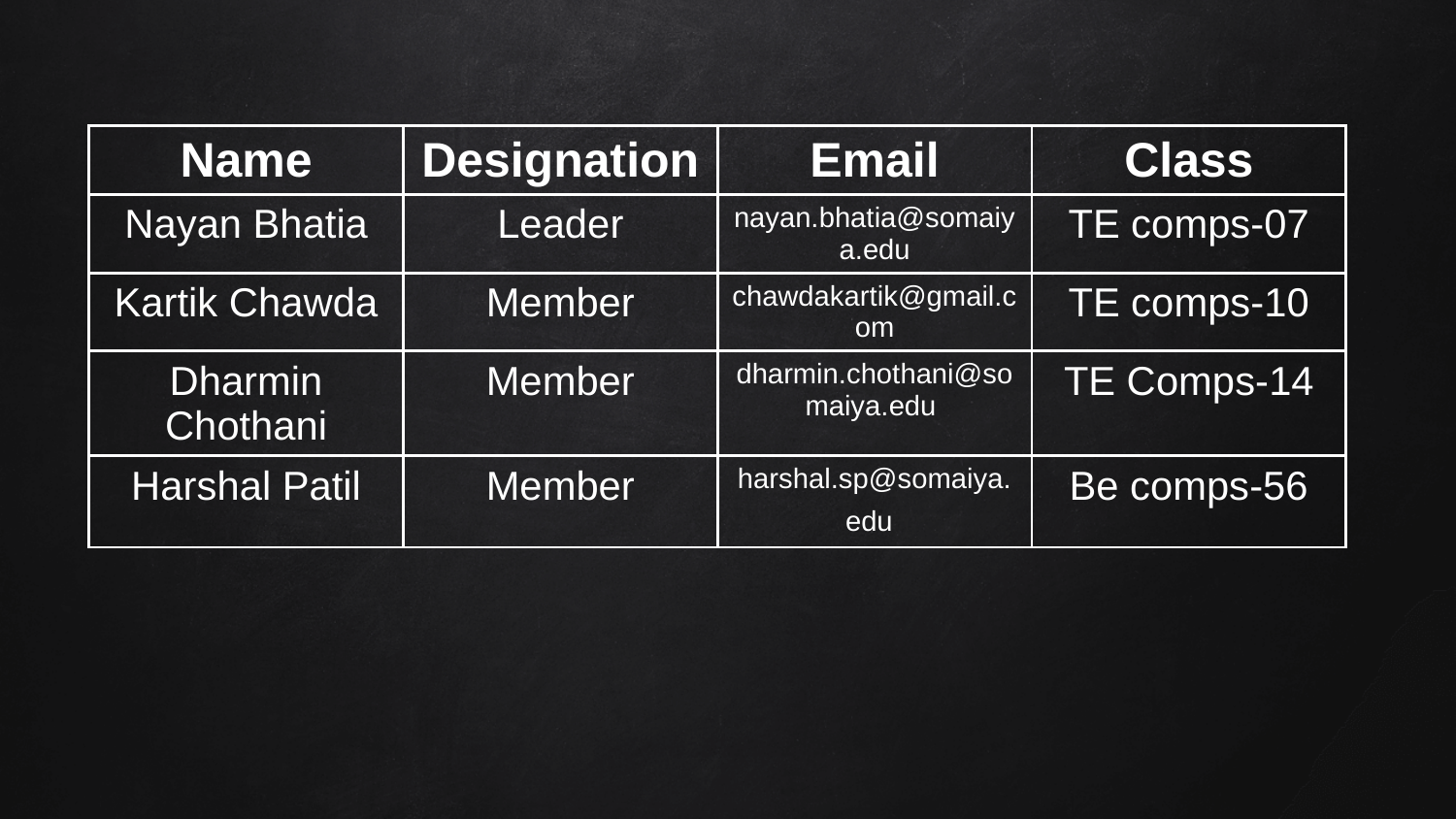

| Name | Designation | Email | Class |
| --- | --- | --- | --- |
| Nayan Bhatia | Leader | nayan.bhatia@somaiya.edu | TE comps-07 |
| Kartik Chawda | Member | chawdakartik@gmail.com | TE comps-10 |
| Dharmin Chothani | Member | dharmin.chothani@somaiya.edu | TE Comps-14 |
| Harshal Patil | Member | harshal.sp@somaiya.edu | Be comps-56 |